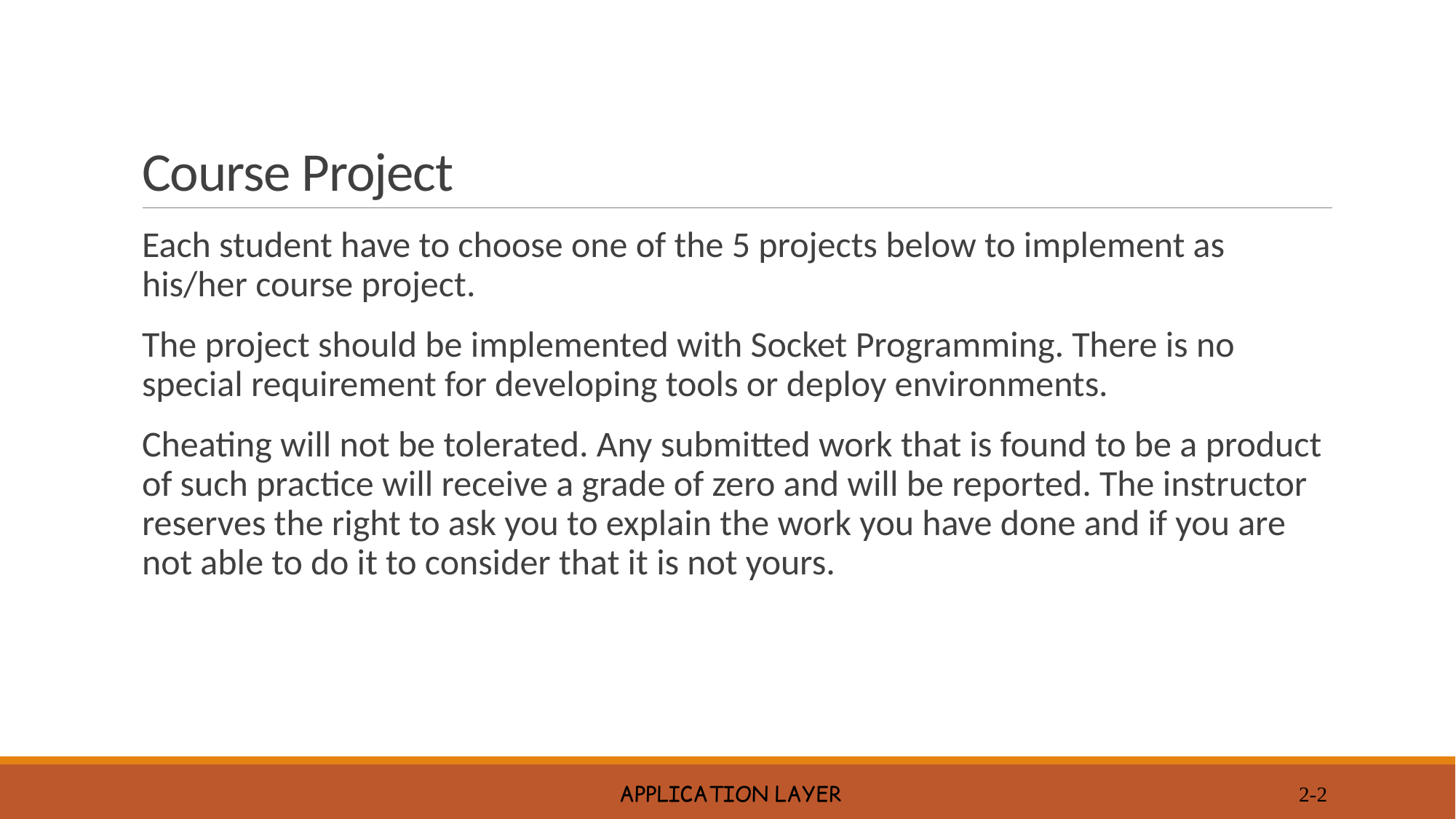

# Course Project
Each student have to choose one of the 5 projects below to implement as his/her course project.
The project should be implemented with Socket Programming. There is no special requirement for developing tools or deploy environments.
Cheating will not be tolerated. Any submitted work that is found to be a product of such practice will receive a grade of zero and will be reported. The instructor reserves the right to ask you to explain the work you have done and if you are not able to do it to consider that it is not yours.
 Application Layer
2-2